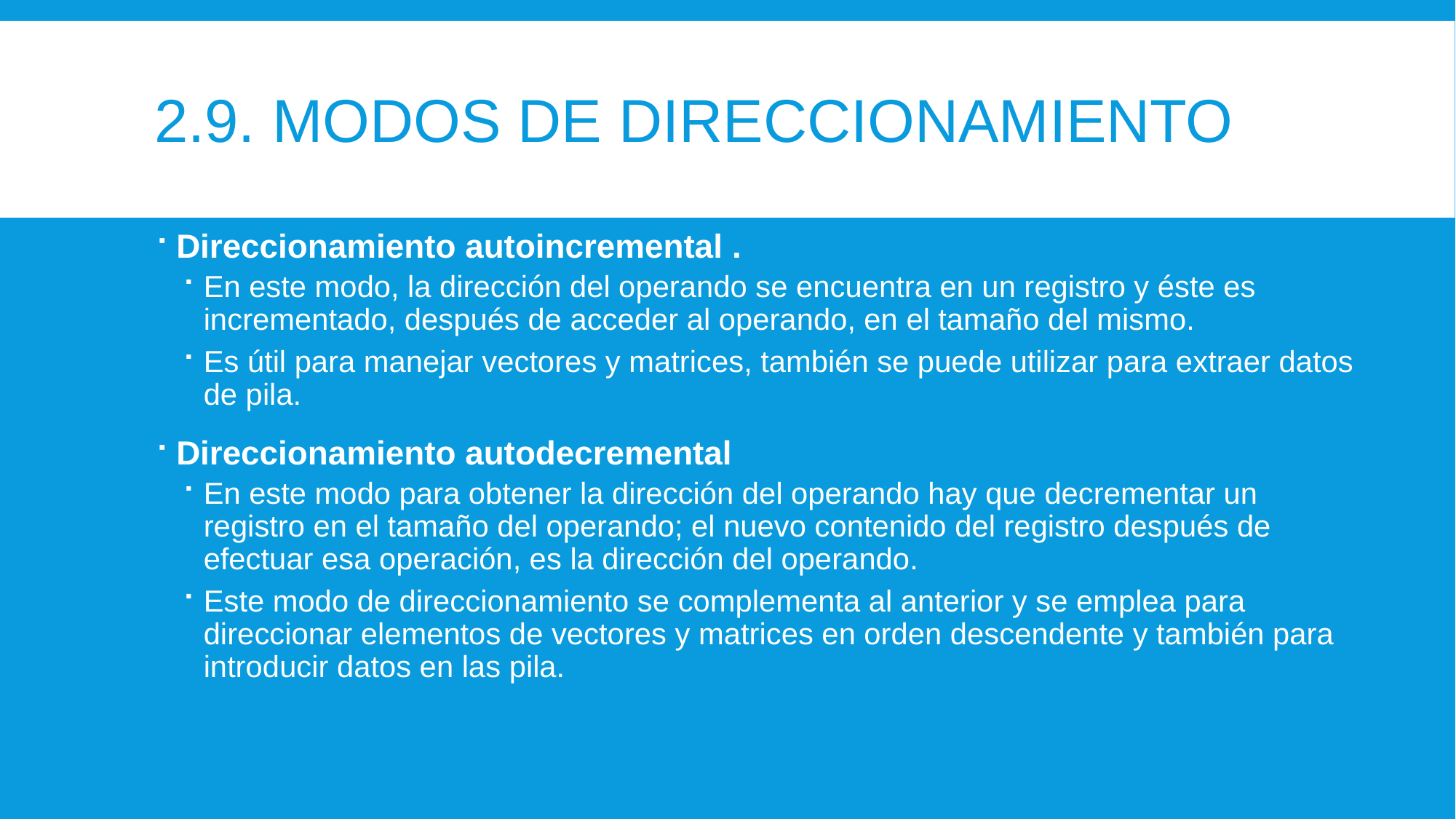

# 2.9. modos de Direccionamiento
Direccionamiento autoincremental .
En este modo, la dirección del operando se encuentra en un registro y éste es incrementado, después de acceder al operando, en el tamaño del mismo.
Es útil para manejar vectores y matrices, también se puede utilizar para extraer datos de pila.
Direccionamiento autodecremental
En este modo para obtener la dirección del operando hay que decrementar un registro en el tamaño del operando; el nuevo contenido del registro después de efectuar esa operación, es la dirección del operando.
Este modo de direccionamiento se complementa al anterior y se emplea para direccionar elementos de vectores y matrices en orden descendente y también para introducir datos en las pila.